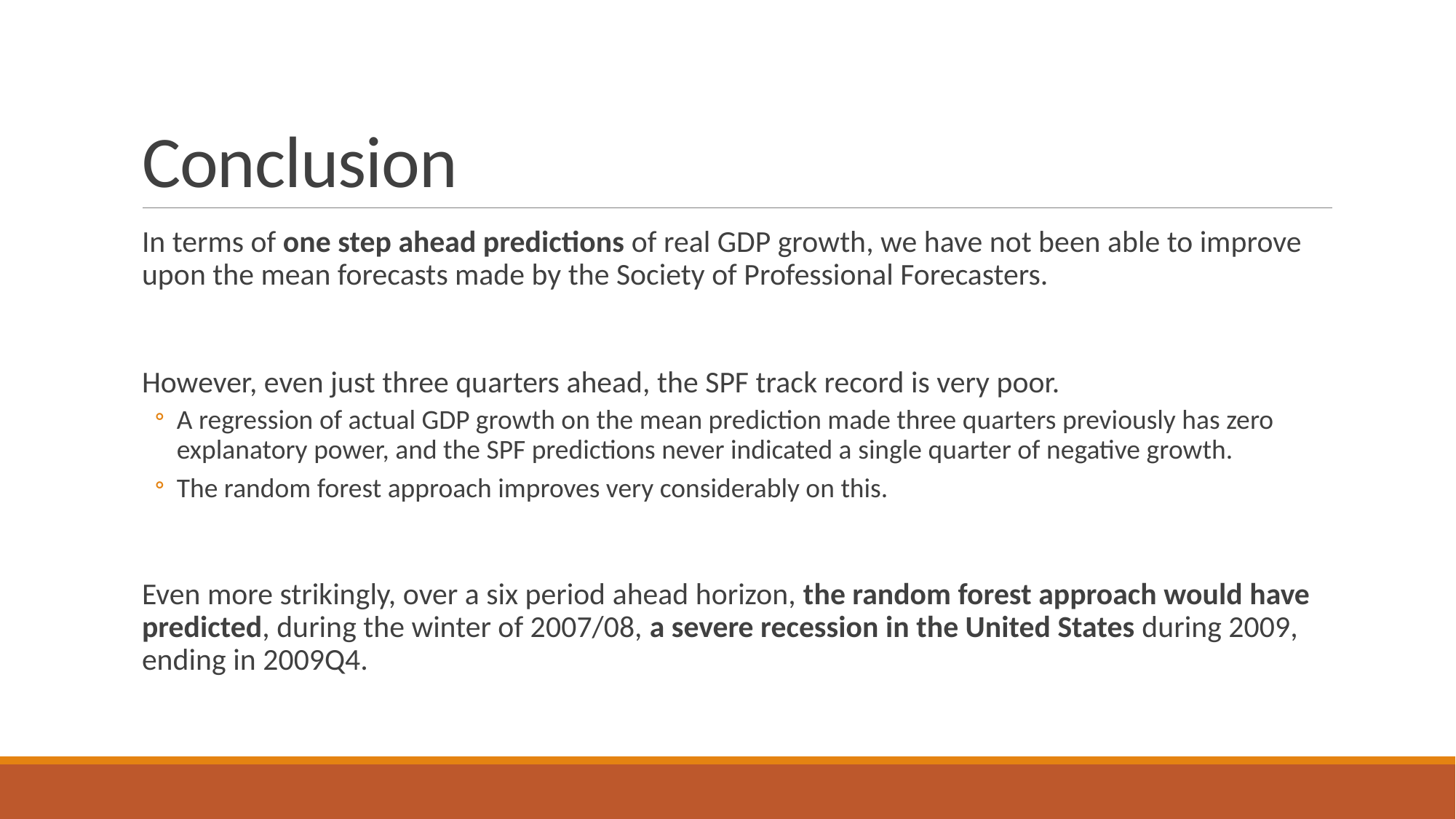

# Conclusion
In terms of one step ahead predictions of real GDP growth, we have not been able to improve upon the mean forecasts made by the Society of Professional Forecasters.

However, even just three quarters ahead, the SPF track record is very poor.
A regression of actual GDP growth on the mean prediction made three quarters previously has zero explanatory power, and the SPF predictions never indicated a single quarter of negative growth.
The random forest approach improves very considerably on this.

Even more strikingly, over a six period ahead horizon, the random forest approach would have predicted, during the winter of 2007/08, a severe recession in the United States during 2009, ending in 2009Q4.